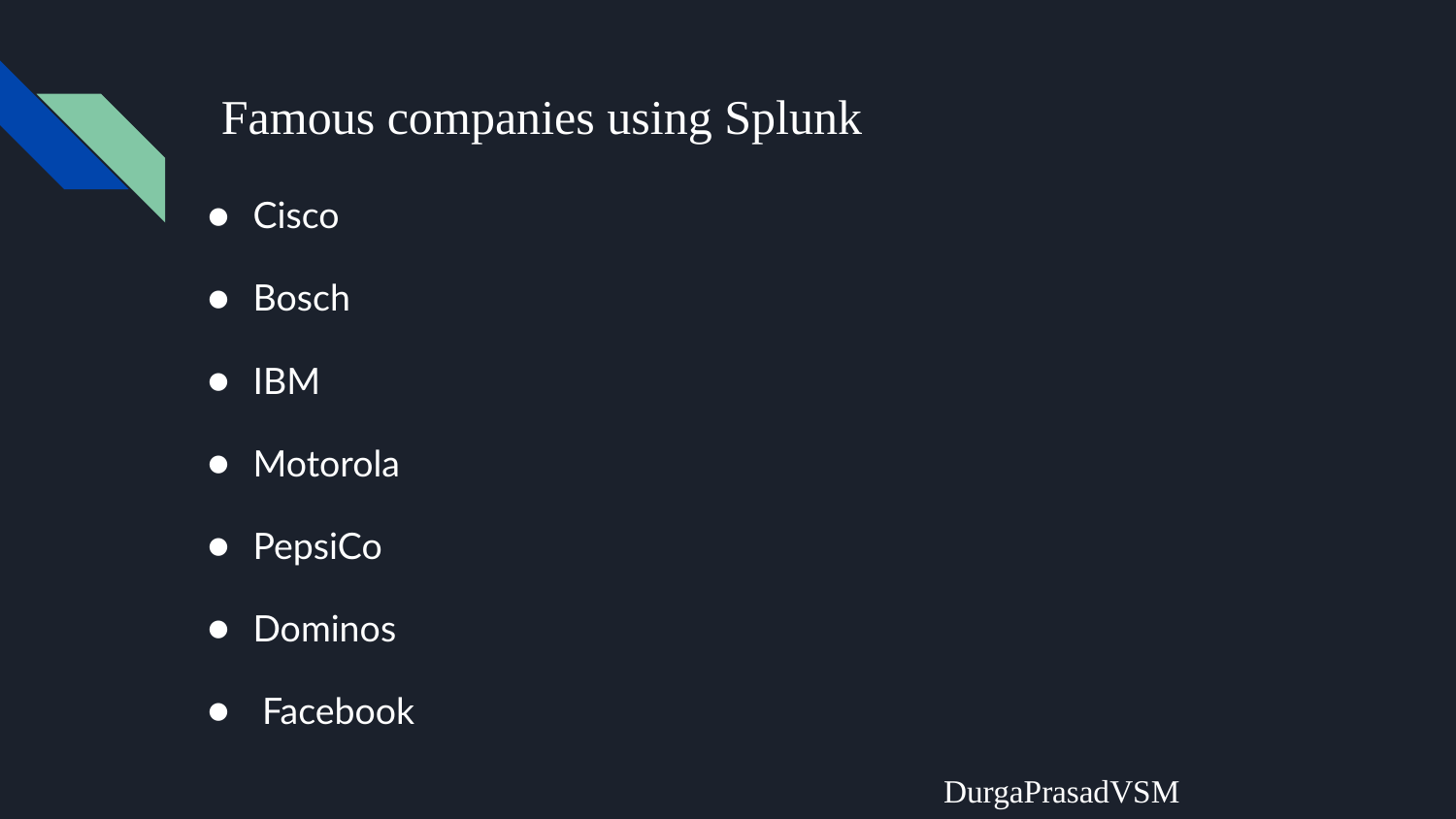

# Famous companies using Splunk
Cisco
Bosch
IBM
Motorola
PepsiCo
Dominos
 Facebook
 					 DurgaPrasadVSM